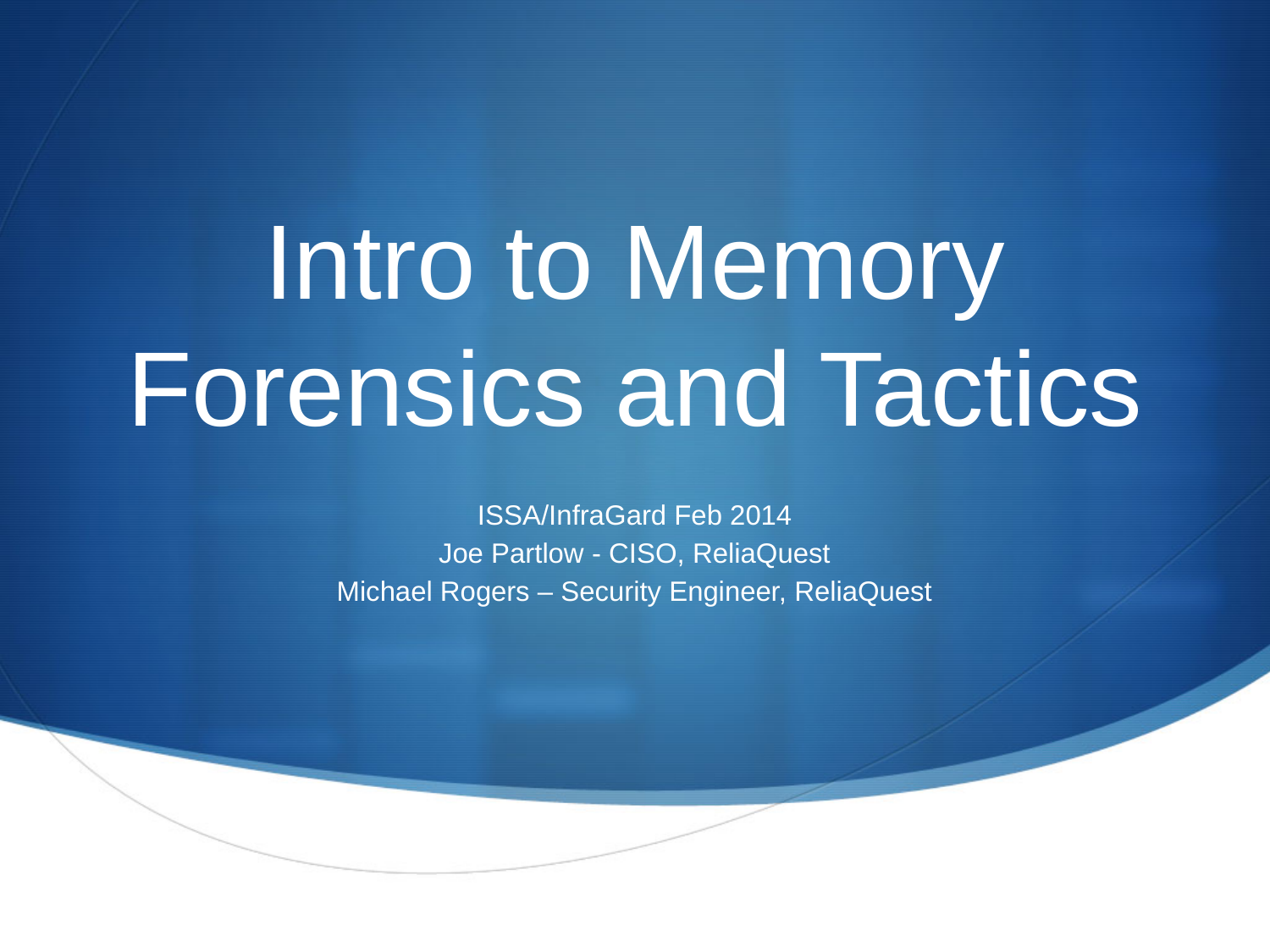

# Intro to Memory Forensics and Tactics

ISSA/InfraGard Feb 2014
Joe Partlow - CISO, ReliaQuest
Michael Rogers – Security Engineer, ReliaQuest